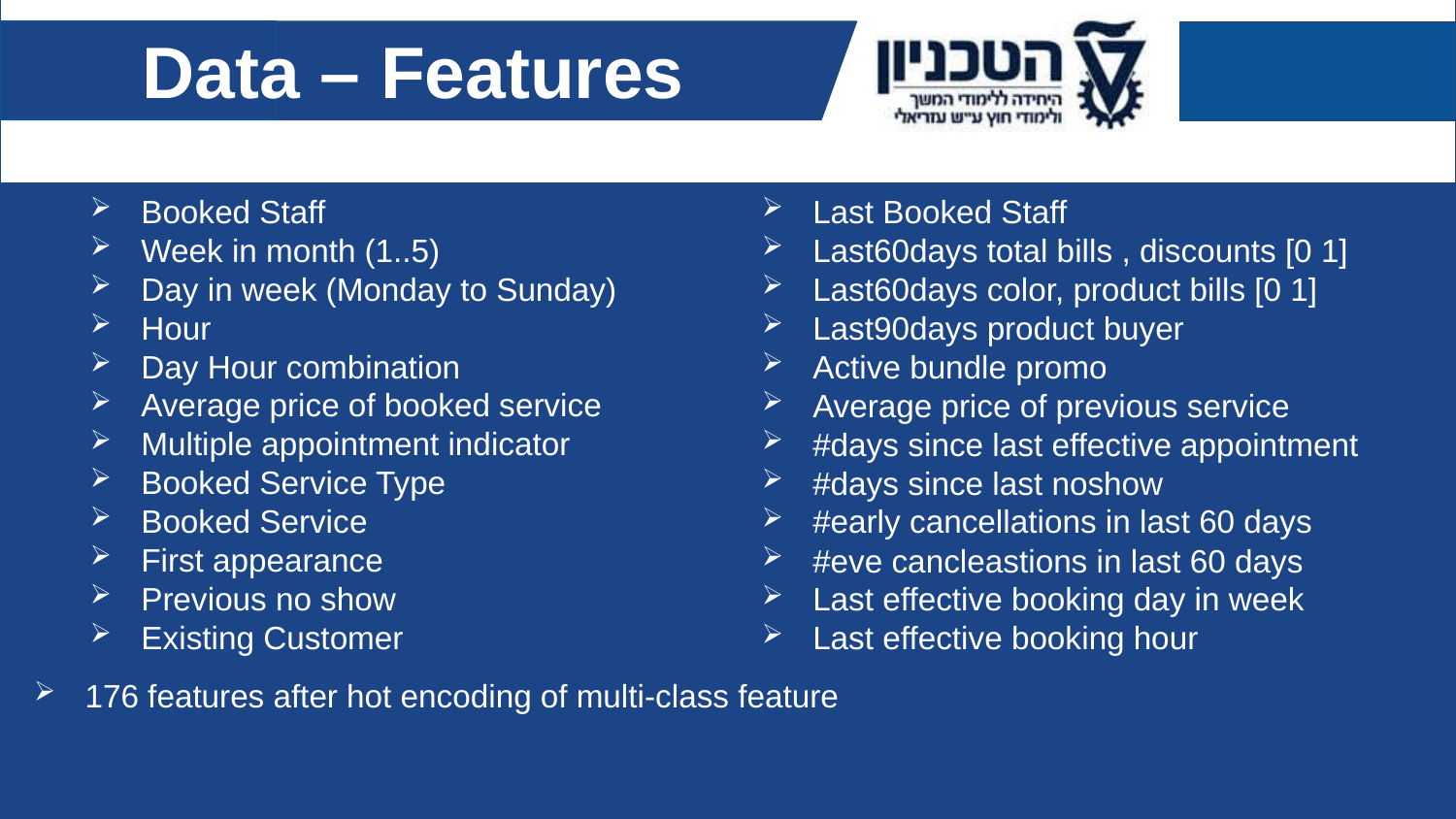

Data – Features
Booked Staff
Week in month (1..5)
Day in week (Monday to Sunday)
Hour
Day Hour combination
Average price of booked service
Multiple appointment indicator
Booked Service Type
Booked Service
First appearance
Previous no show
Existing Customer
Last Booked Staff
Last60days total bills , discounts [0 1]
Last60days color, product bills [0 1]
Last90days product buyer
Active bundle promo
Average price of previous service
#days since last effective appointment
#days since last noshow
#early cancellations in last 60 days
#eve cancleastions in last 60 days
Last effective booking day in week
Last effective booking hour

176 features after hot encoding of multi-class feature